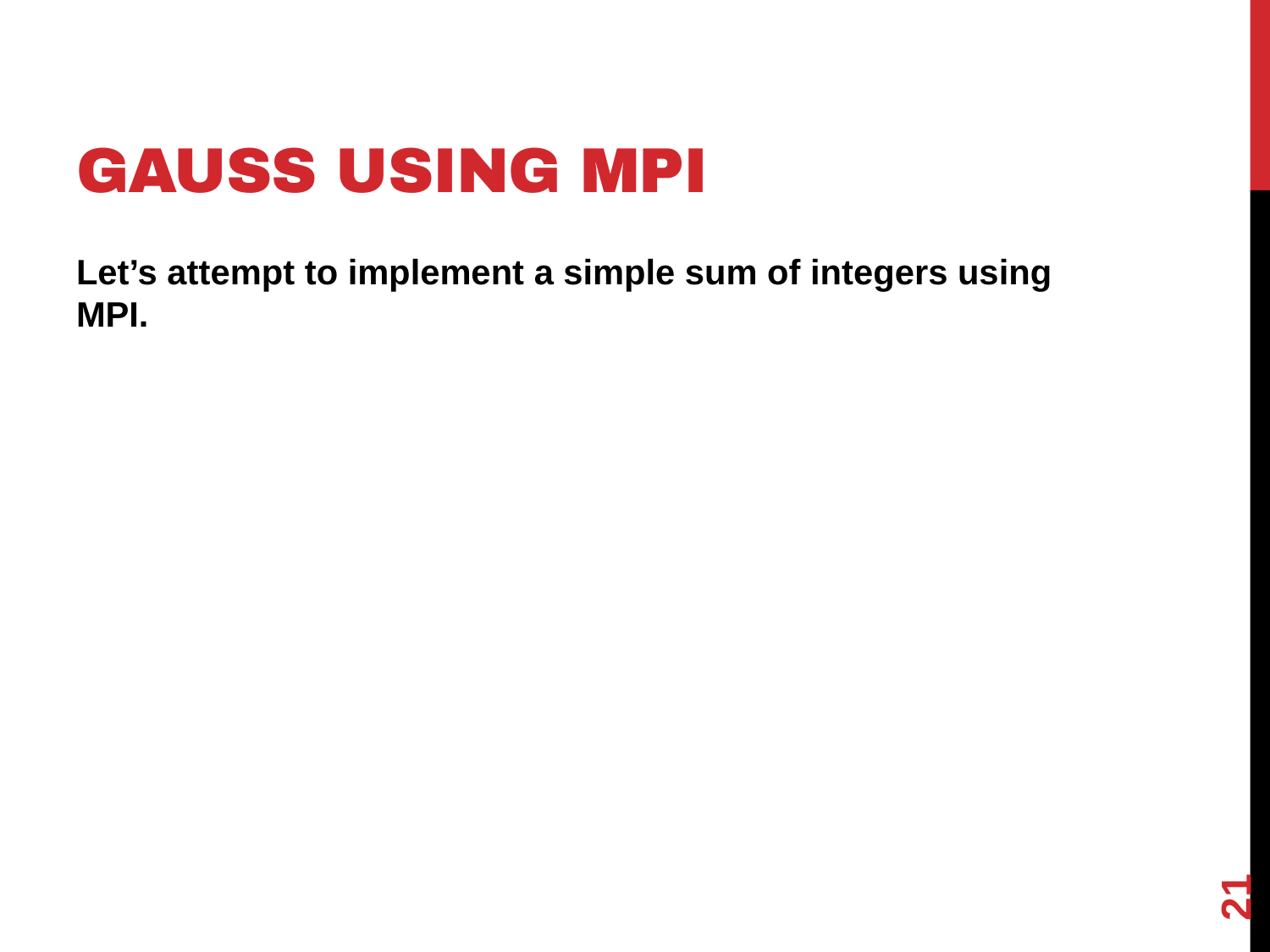

# Gauss using MPI
Let’s attempt to implement a simple sum of integers using MPI.
21